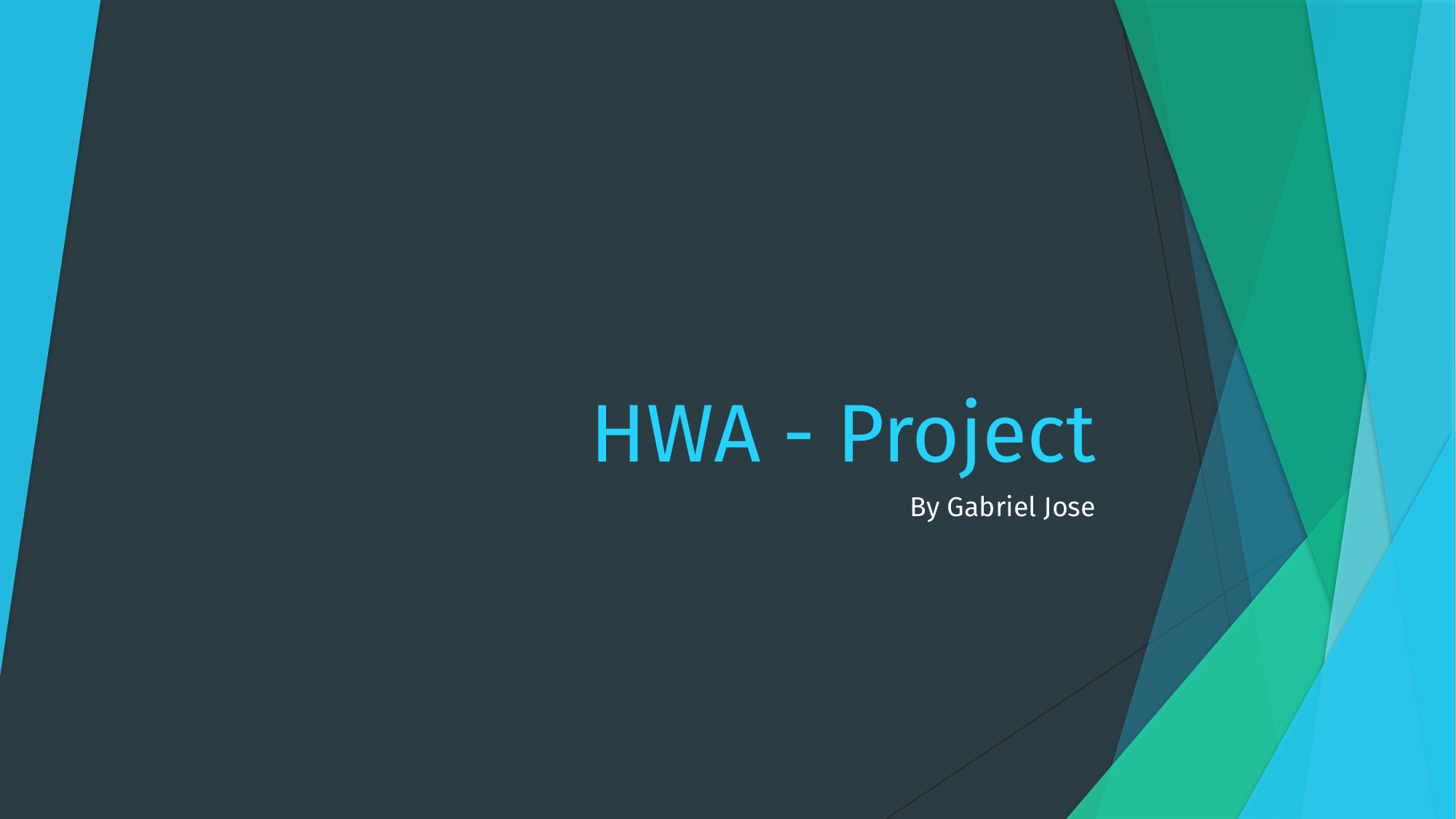

# HWA - Project
By Gabriel Jose